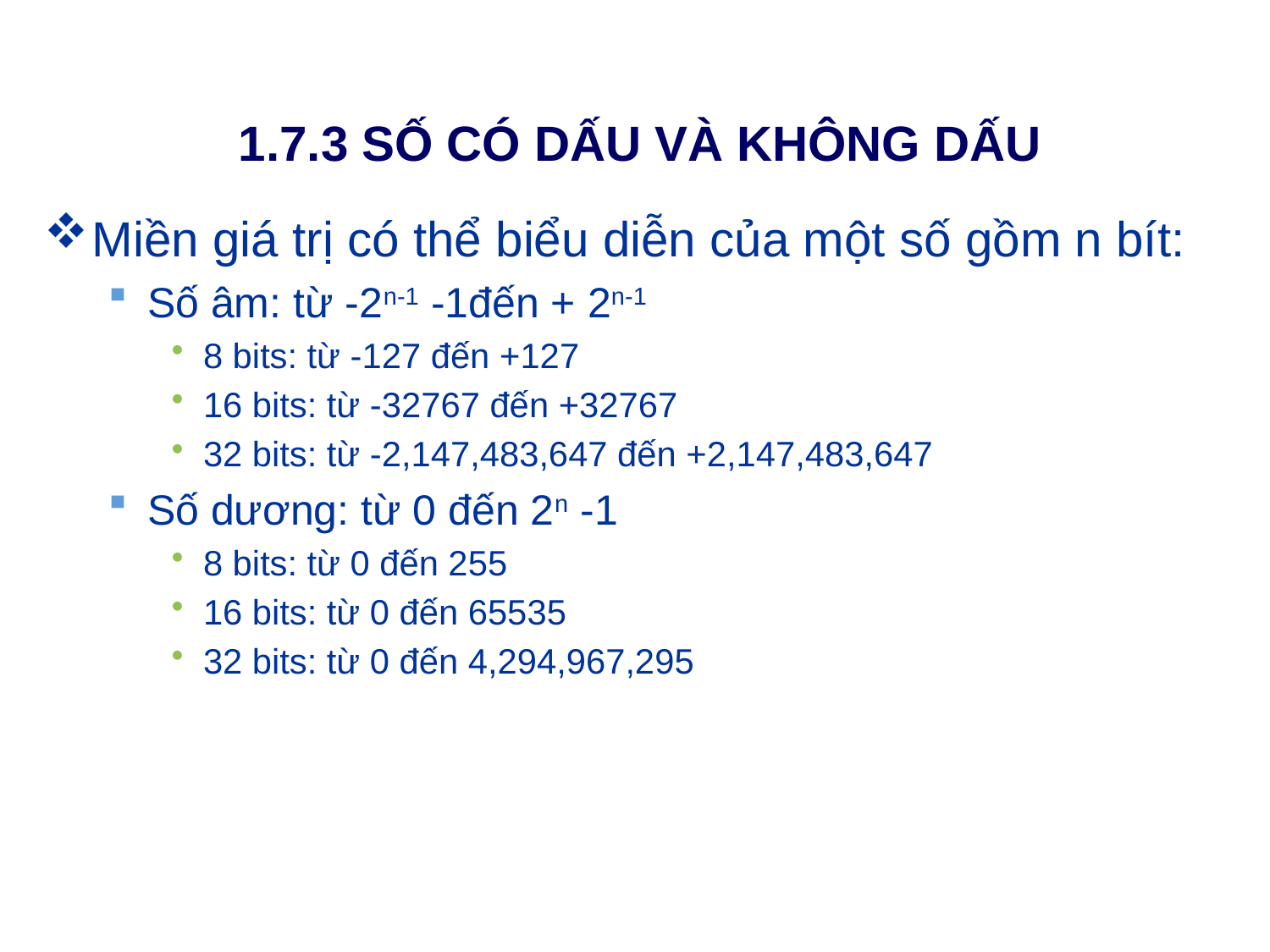

# 1.7.3 SỐ CÓ DẤU VÀ KHÔNG DẤU
Miền giá trị có thể biểu diễn của một số gồm n bít:
Số âm: từ -2n-1 -1đến + 2n-1
8 bits: từ -127 đến +127
16 bits: từ -32767 đến +32767
32 bits: từ -2,147,483,647 đến +2,147,483,647
Số dương: từ 0 đến 2n -1
8 bits: từ 0 đến 255
16 bits: từ 0 đến 65535
32 bits: từ 0 đến 4,294,967,295